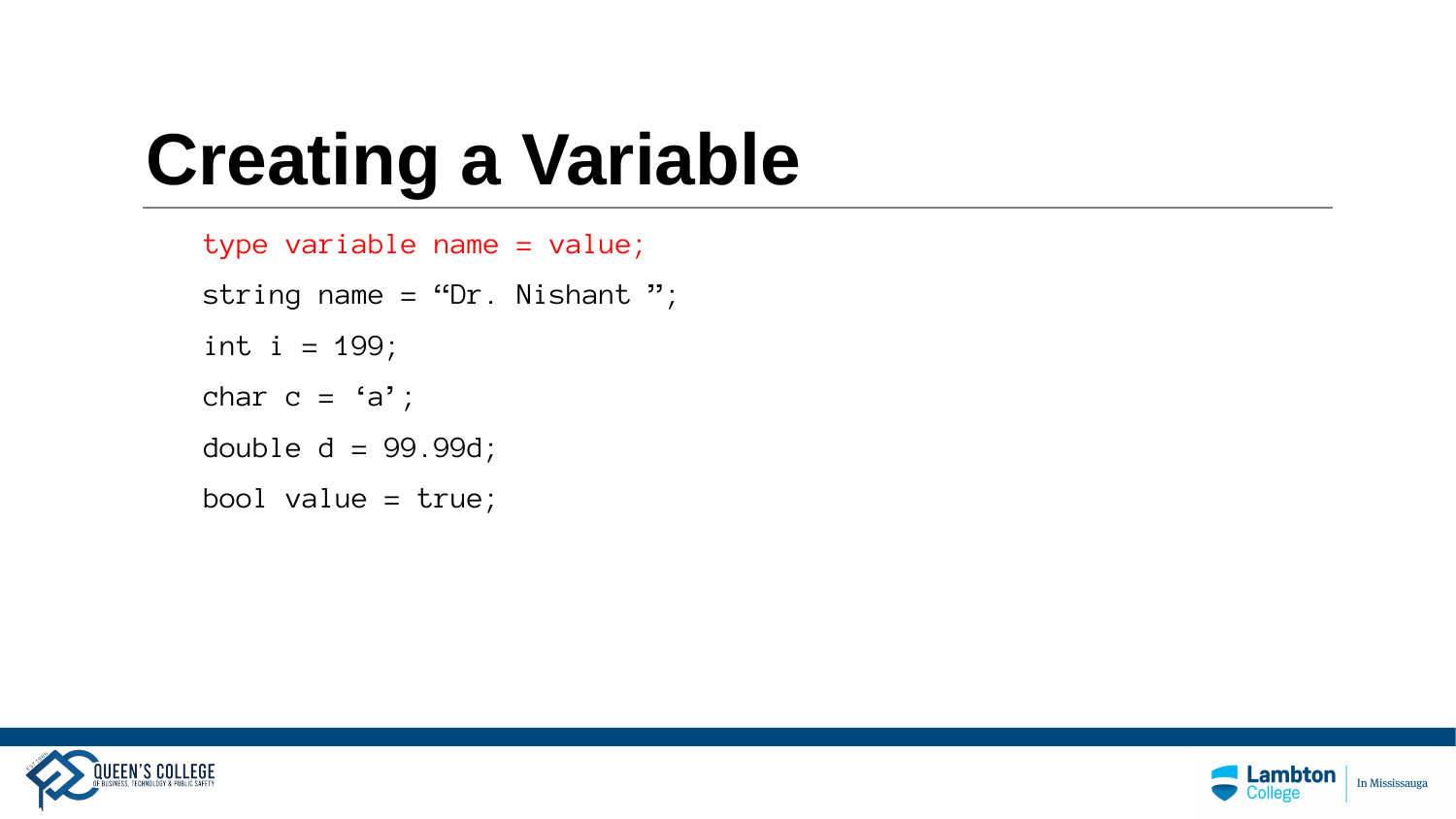

# Creating a Variable
type variable name = value;
string name = “Dr. Nishant ”;
int i = 199;
char c = ‘a’;
double d = 99.99d;
bool value = true;

17